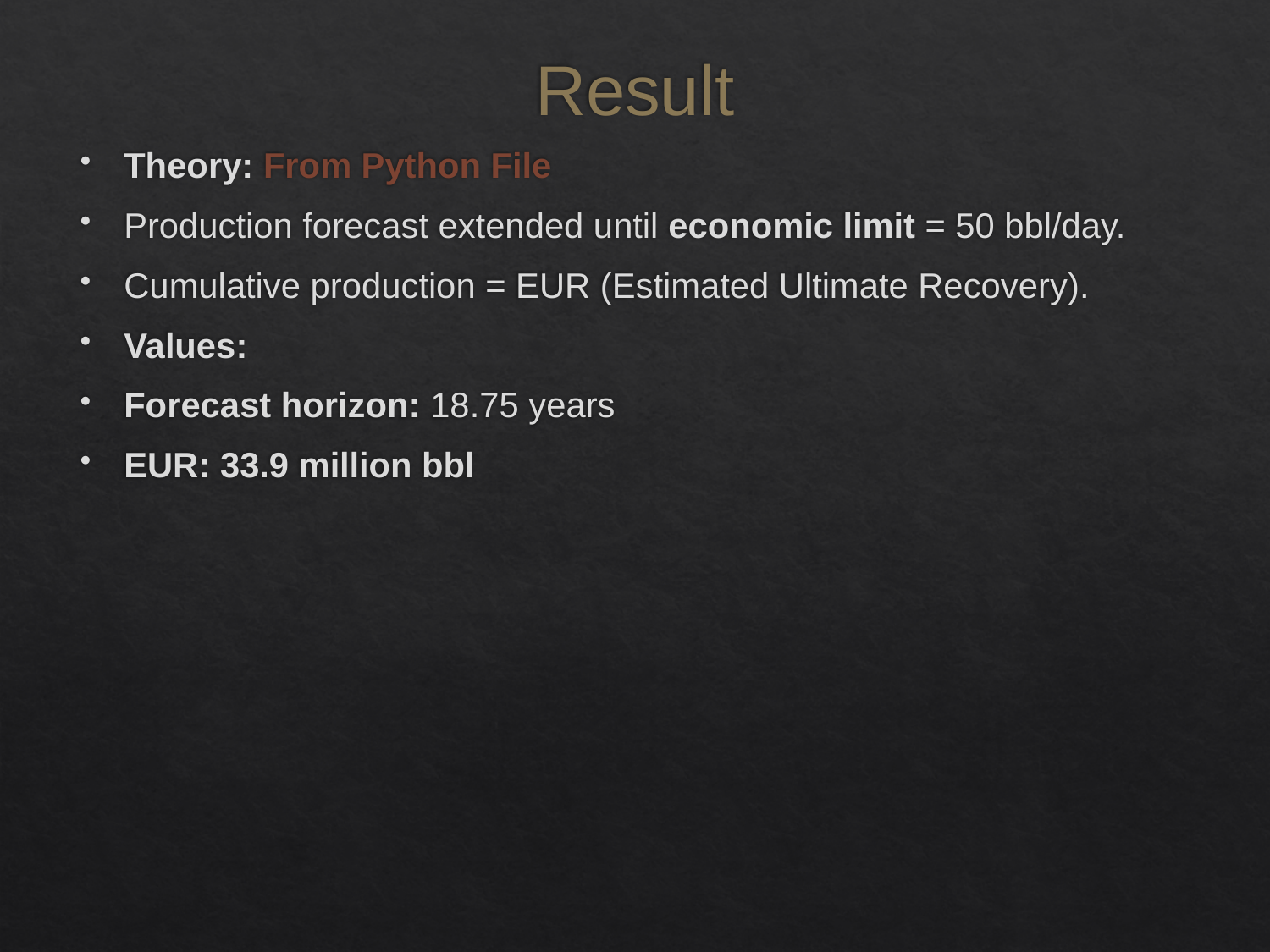

# Result
Theory: From Python File
Production forecast extended until economic limit = 50 bbl/day.
Cumulative production = EUR (Estimated Ultimate Recovery).
Values:
Forecast horizon: 18.75 years
EUR: 33.9 million bbl